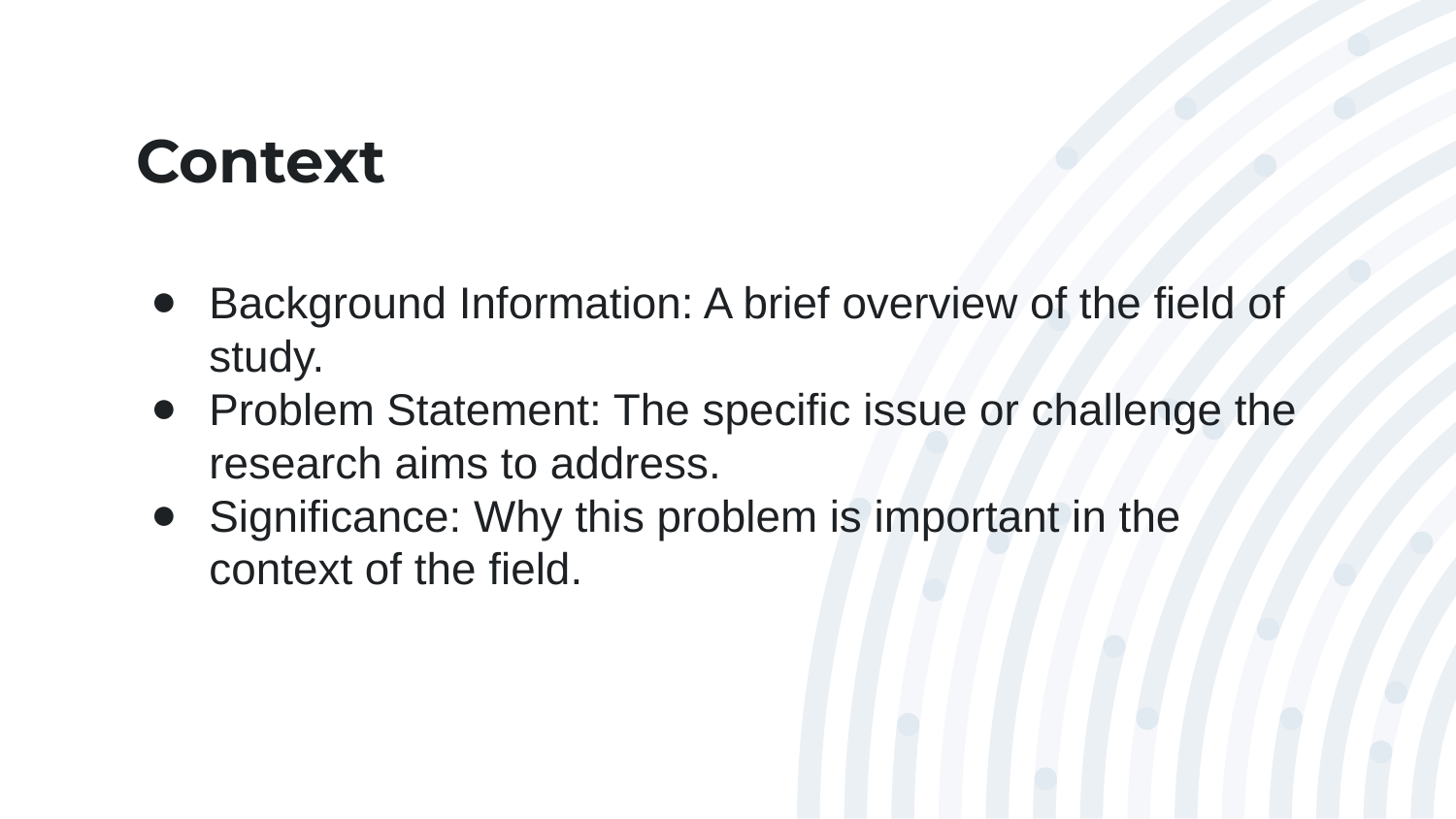

# Context
Background Information: A brief overview of the field of study.
Problem Statement: The specific issue or challenge the research aims to address.
Significance: Why this problem is important in the context of the field.